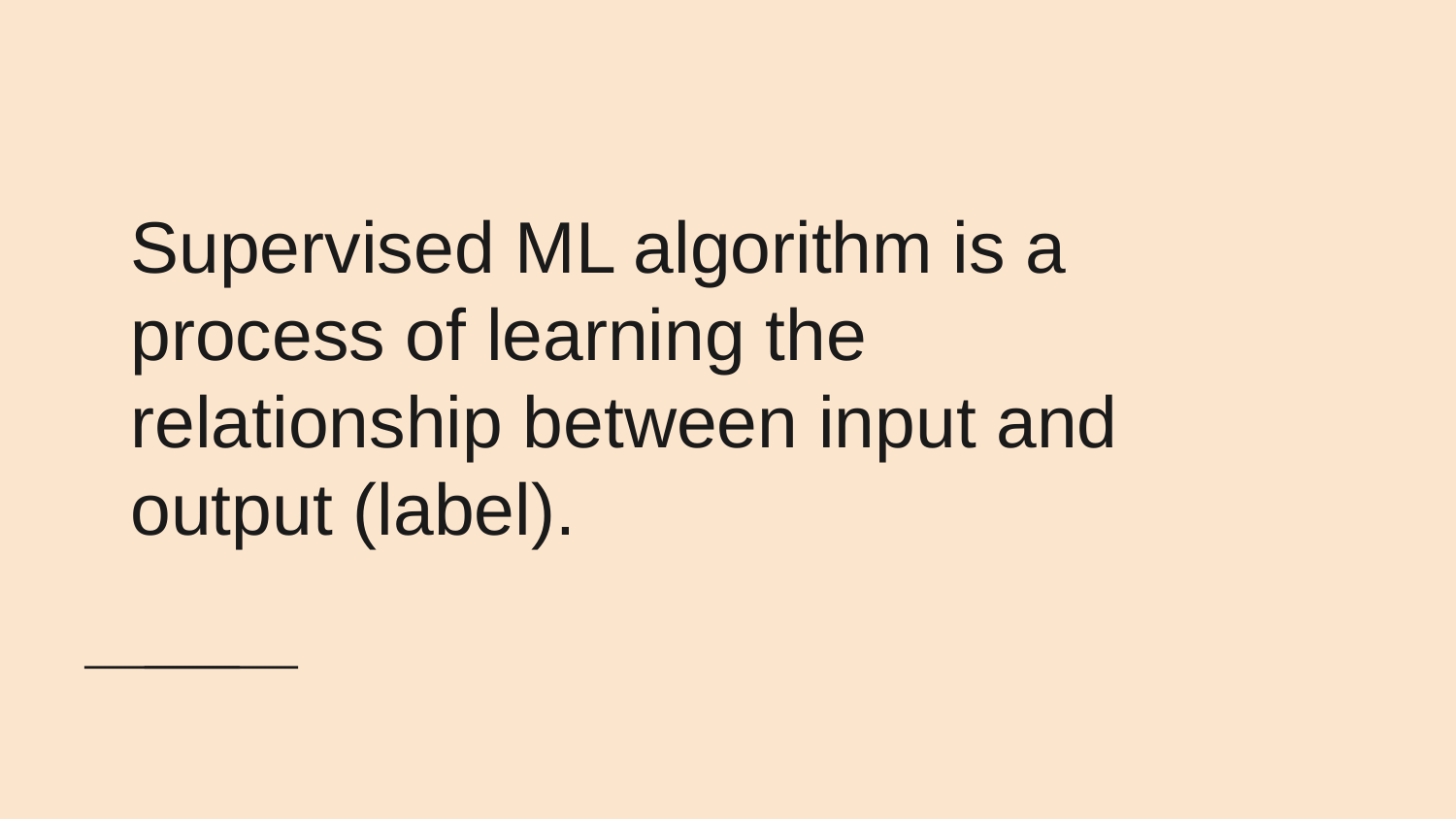

# Supervised ML algorithm is a process of learning the relationship between input and output (label).